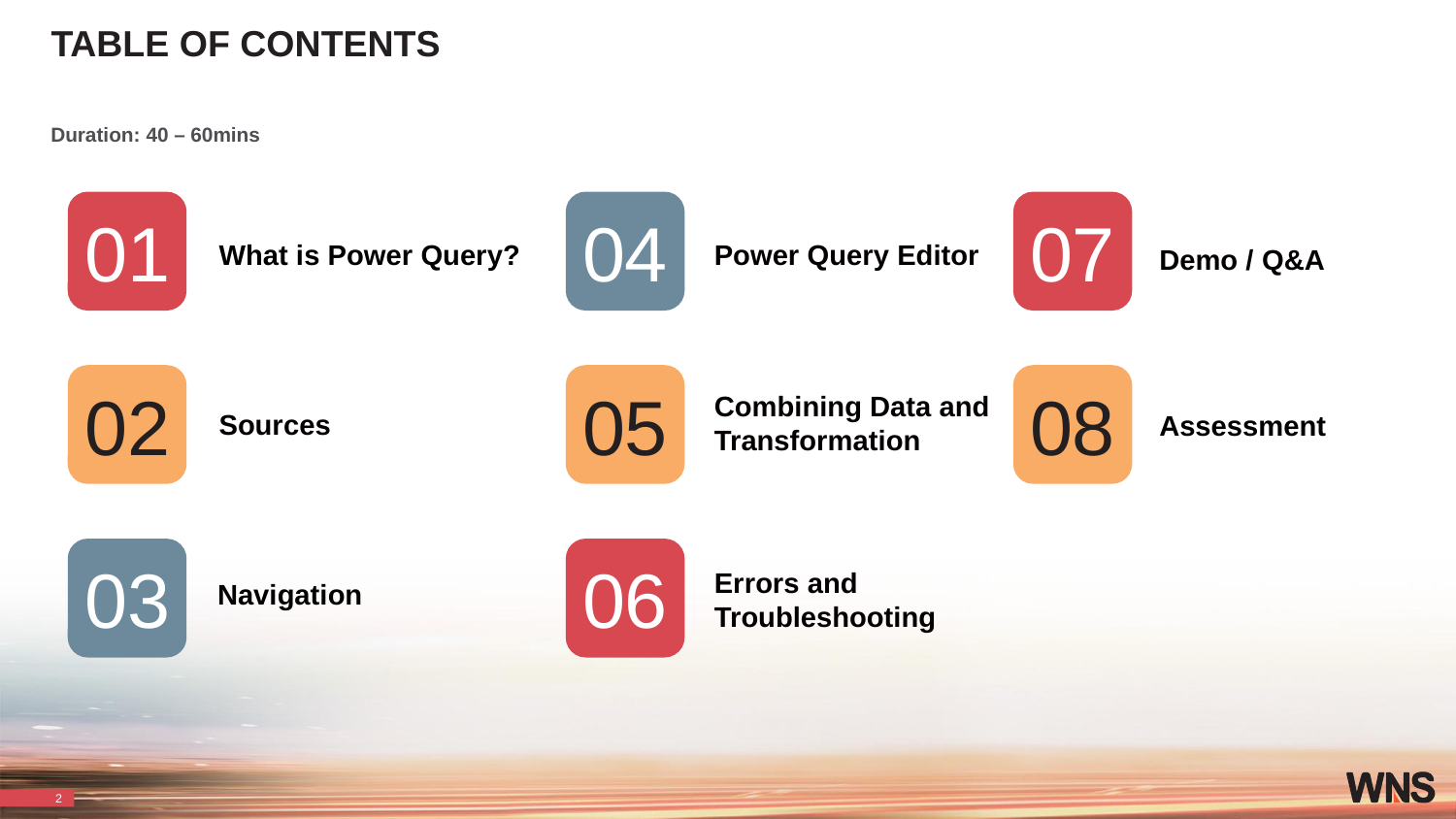

# TABLE OF CONTENTS
Duration: 40 – 60mins
01
04
07
What is Power Query?
Power Query Editor
Demo / Q&A
02
05
08
Combining Data and Transformation
Sources
Assessment
03
06
Errors and Troubleshooting
Navigation